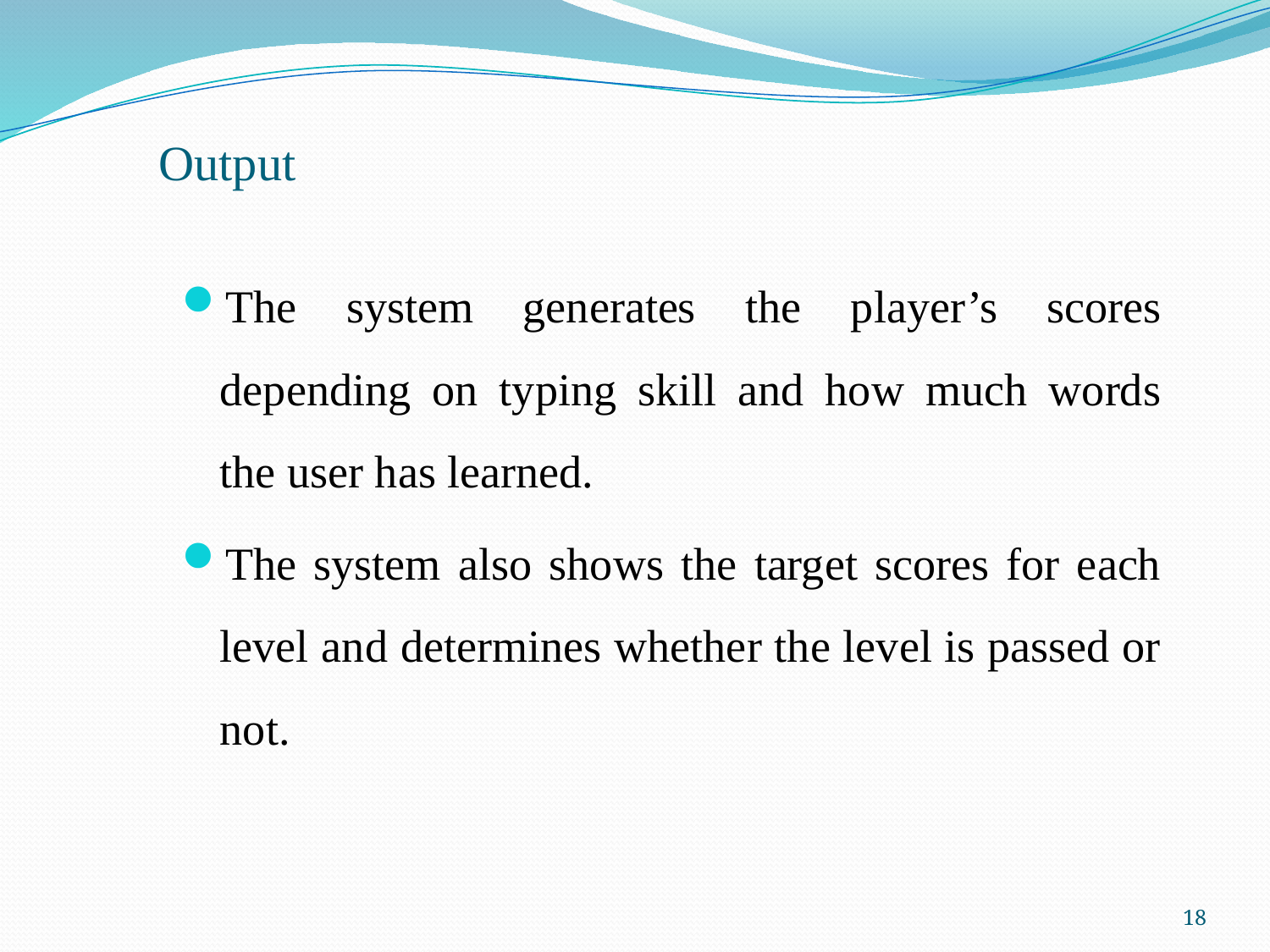

# Output
The system generates the player’s scores depending on typing skill and how much words the user has learned.
The system also shows the target scores for each level and determines whether the level is passed or not.
18